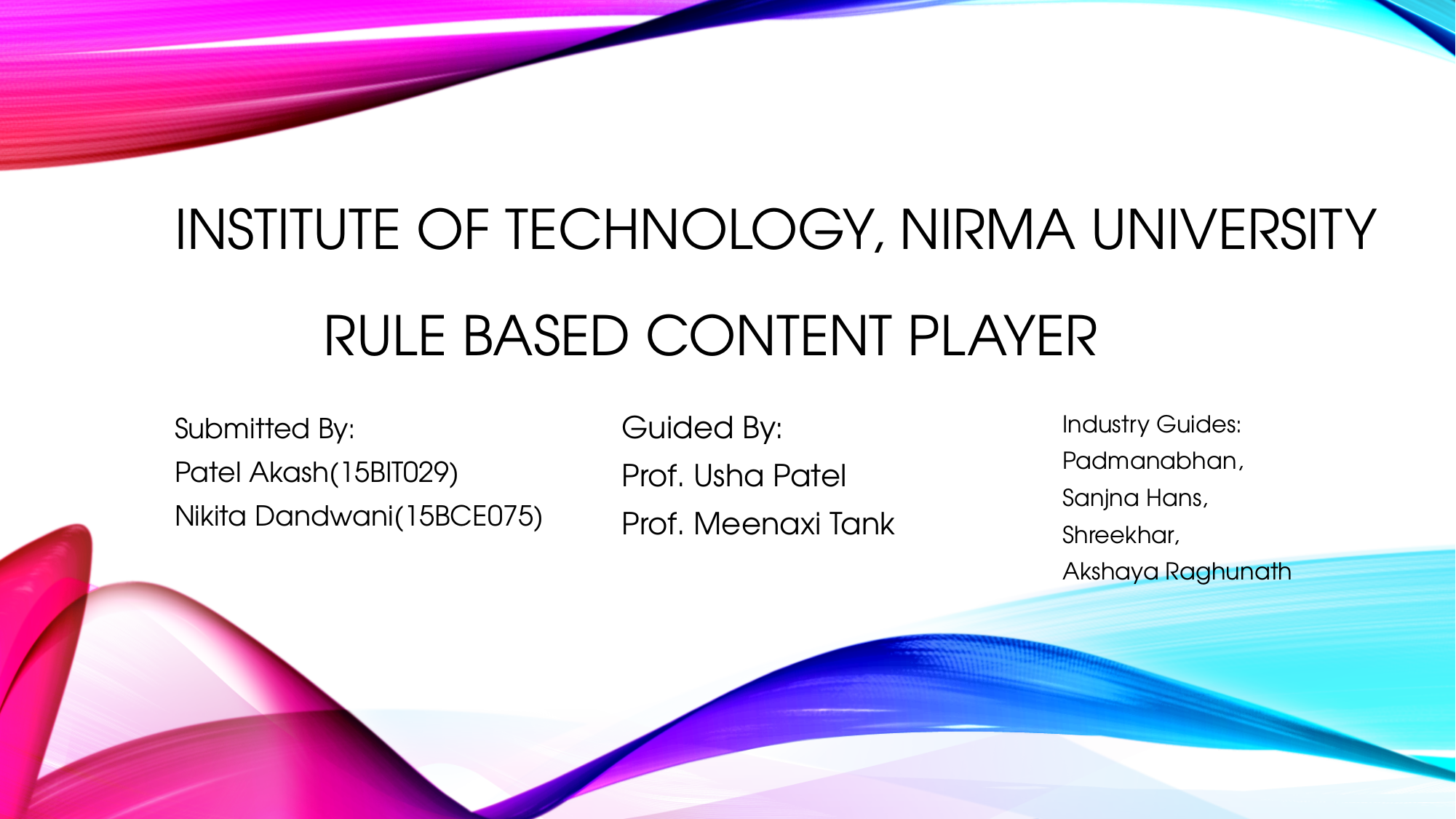

Institute of Technology, Nirma University
# RULE BASED Content PLAYER
Guided By:
Prof. Usha Patel
Prof. Meenaxi Tank

Industry Guides:
Padmanabhan,
Sanjna Hans,
Shreekhar,
Akshaya Raghunath

Submitted By:
Patel Akash(15BIT029)
Nikita Dandwani(15BCE075)